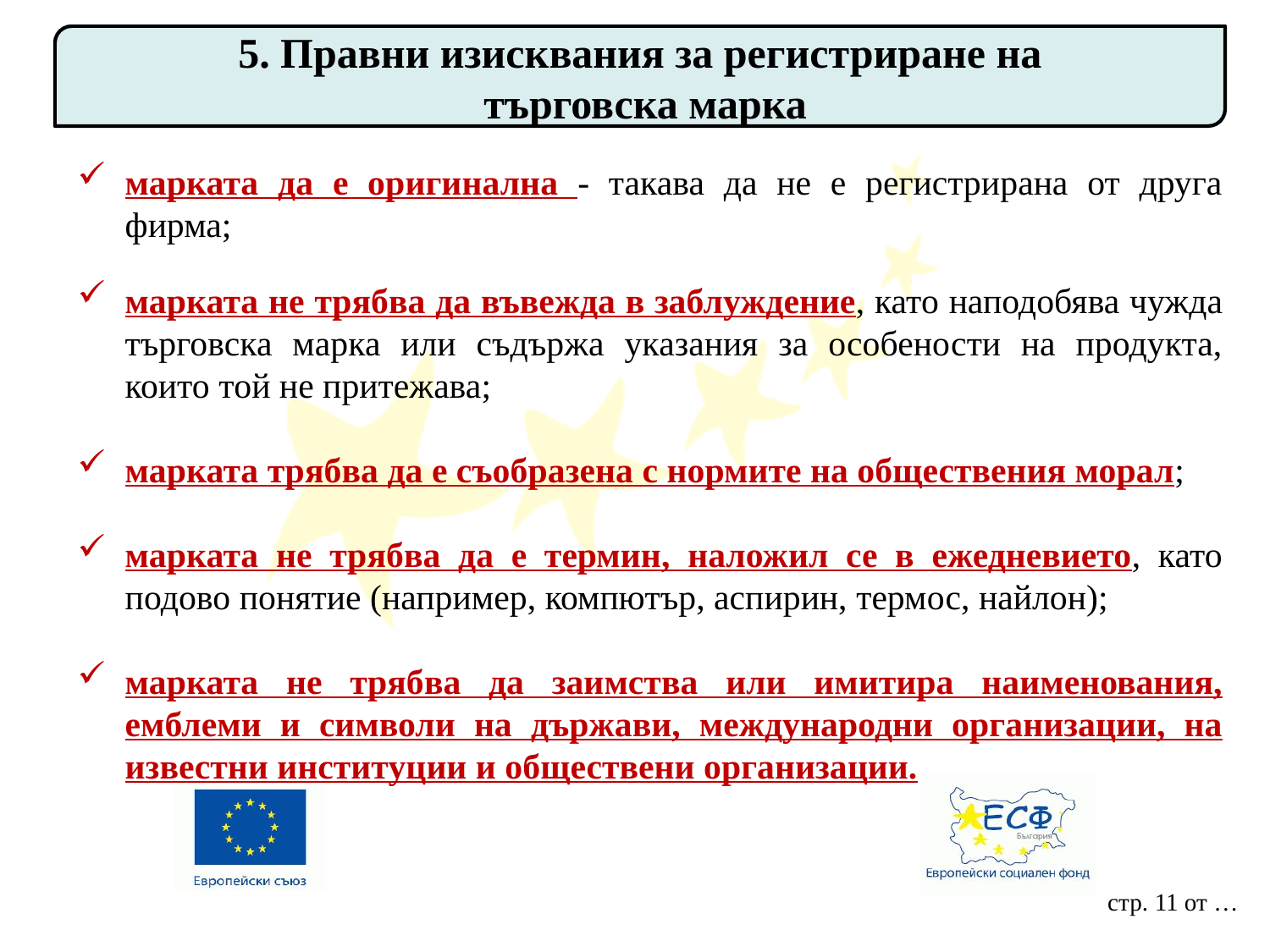

5. Правни изисквания за регистриране на
 търговска марка
марката да е оригинална - такава да не е регистрирана от друга фирма;

марката не трябва да въвежда в заблуждение, като наподобява чужда търговска марка или съдържа указания за особености на продукта, които той не притежава;

марката трябва да е съобразена с нормите на обществения морал;

марката не трябва да е термин, наложил се в ежедневието, като подово понятие (например, компютър, аспирин, термос, найлон);

марката не трябва да заимства или имитира наименования, емблеми и символи на държави, международни организации, на известни институции и обществени организации.